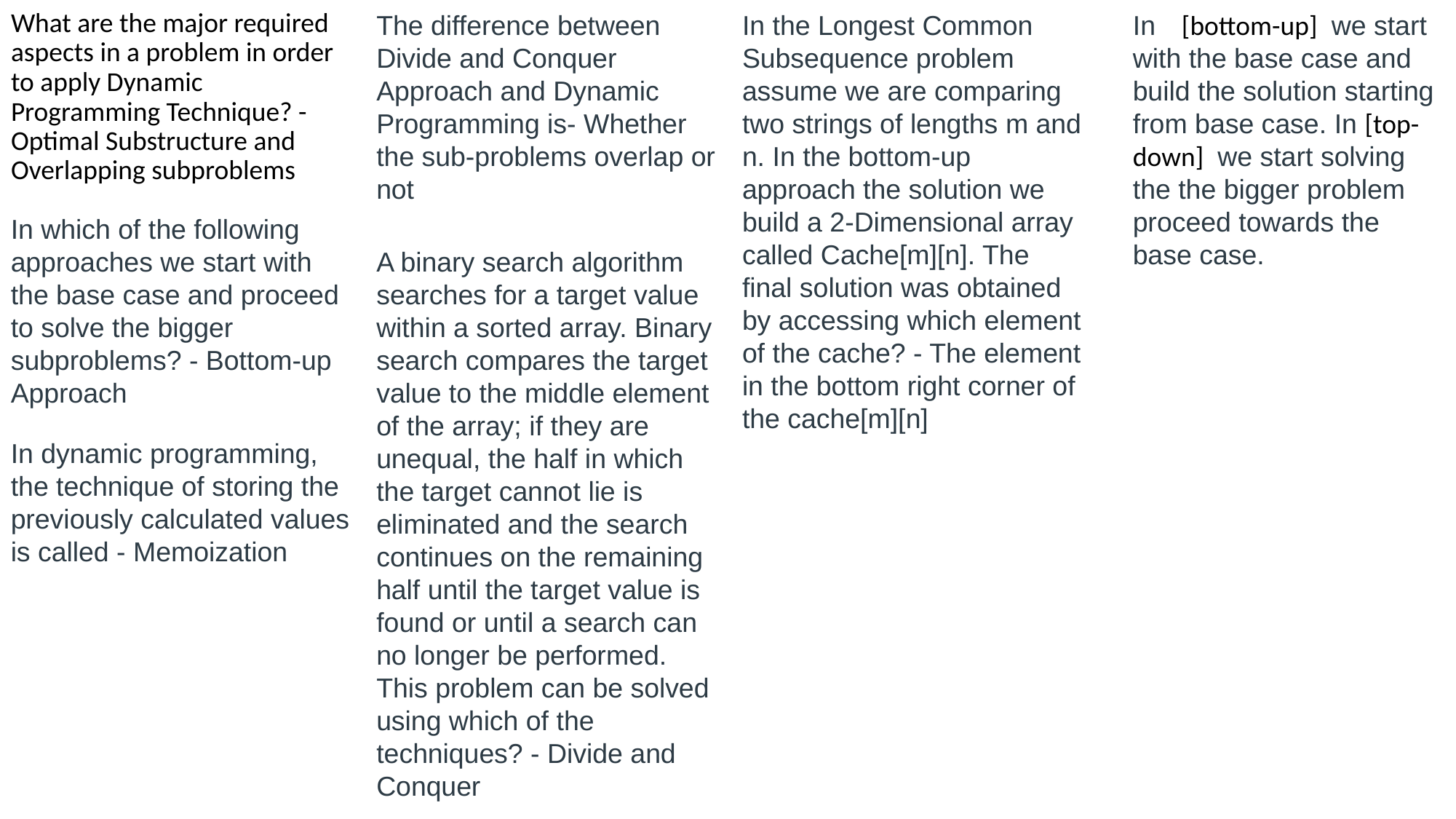

The difference between Divide and Conquer Approach and Dynamic Programming is- Whether the sub-problems overlap or not

In the Longest Common Subsequence problem assume we are comparing two strings of lengths m and n. In the bottom-up approach the solution we build a 2-Dimensional array called Cache[m][n]. The final solution was obtained by accessing which element of the cache? - The element in the bottom right corner of the cache[m][n]

In    [bottom-up]  we start with the base case and build the solution starting from base case. In [top-down]  we start solving the the bigger problem proceed towards the base case.
# What are the major required aspects in a problem in order to apply Dynamic Programming Technique? - Optimal Substructure and Overlapping subproblems
In which of the following approaches we start with the base case and proceed to solve the bigger subproblems? - Bottom-up Approach

A binary search algorithm searches for a target value within a sorted array. Binary search compares the target value to the middle element of the array; if they are unequal, the half in which the target cannot lie is eliminated and the search continues on the remaining half until the target value is found or until a search can no longer be performed. This problem can be solved using which of the techniques? - Divide and Conquer

In dynamic programming, the technique of storing the previously calculated values is called - Memoization